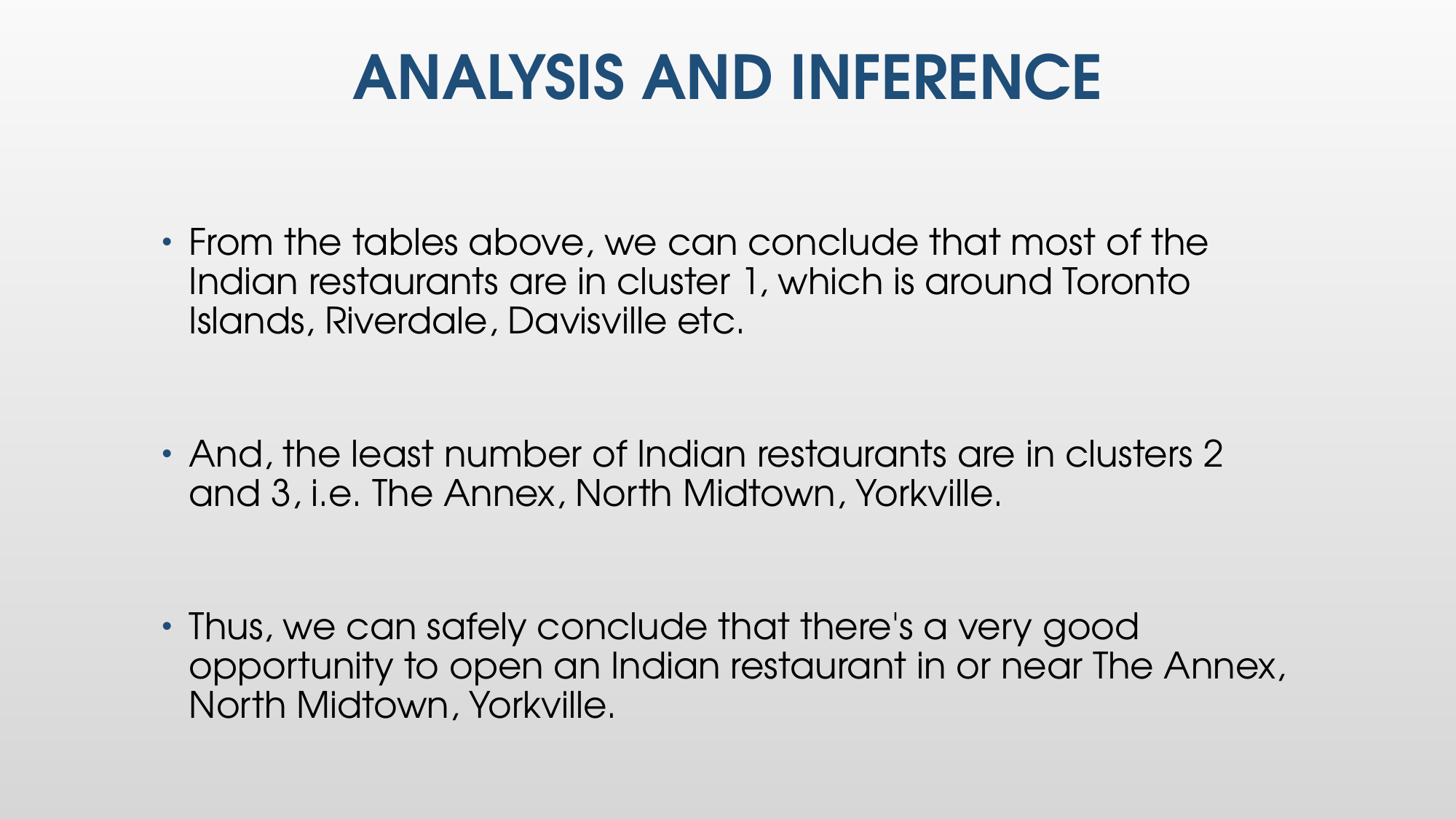

# Analysis and Inference
From the tables above, we can conclude that most of the Indian restaurants are in cluster 1, which is around Toronto Islands, Riverdale, Davisville etc.

And, the least number of Indian restaurants are in clusters 2 and 3, i.e. The Annex, North Midtown, Yorkville.

Thus, we can safely conclude that there's a very good opportunity to open an Indian restaurant in or near The Annex, North Midtown, Yorkville.